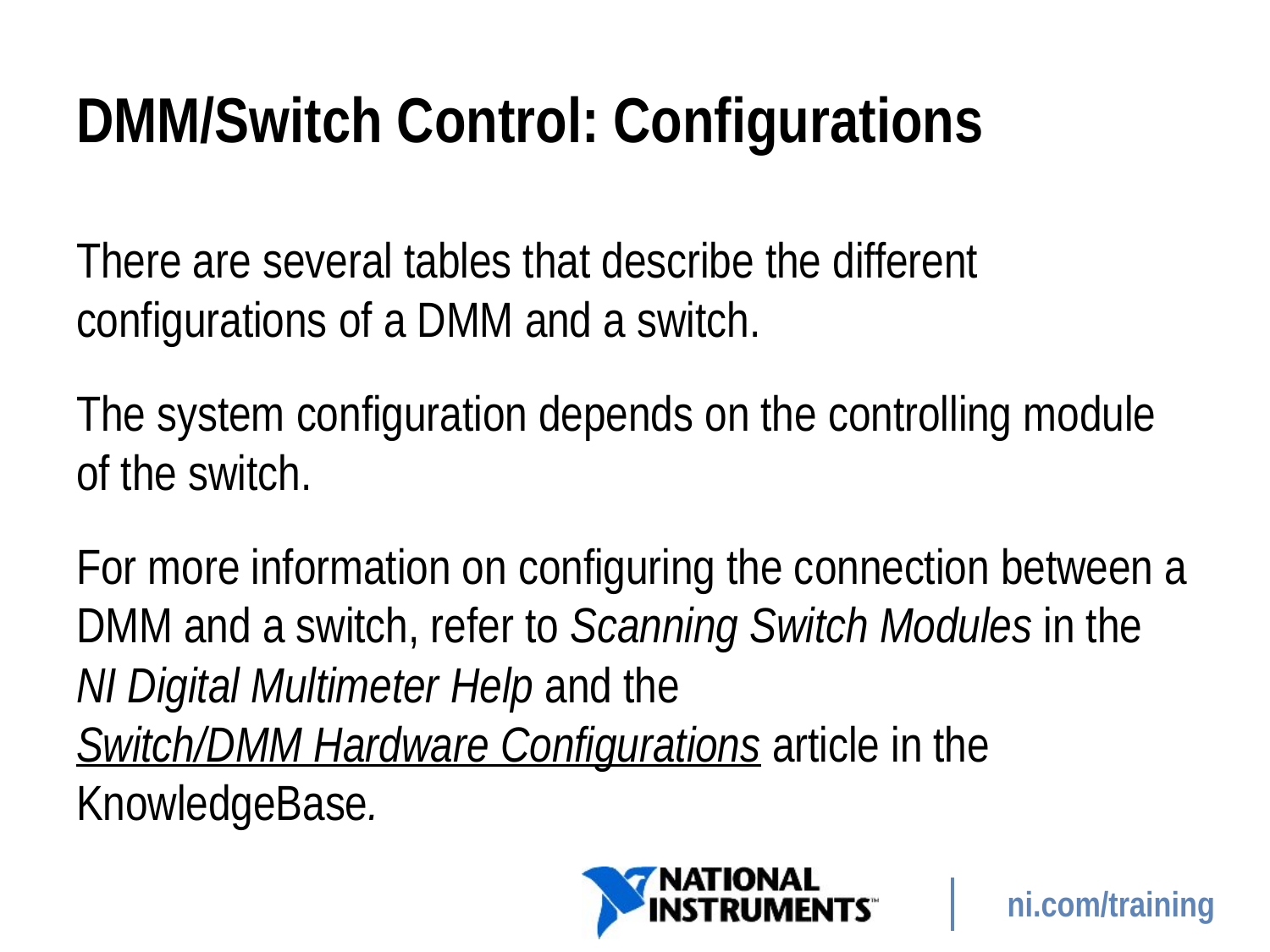

# DMM/Switch Control: Configurations
There are several tables that describe the different configurations of a DMM and a switch.

The system configuration depends on the controlling module of the switch.

For more information on configuring the connection between a DMM and a switch, refer to Scanning Switch Modules in the NI Digital Multimeter Help and the Switch/DMM Hardware Configurations article in the KnowledgeBase.